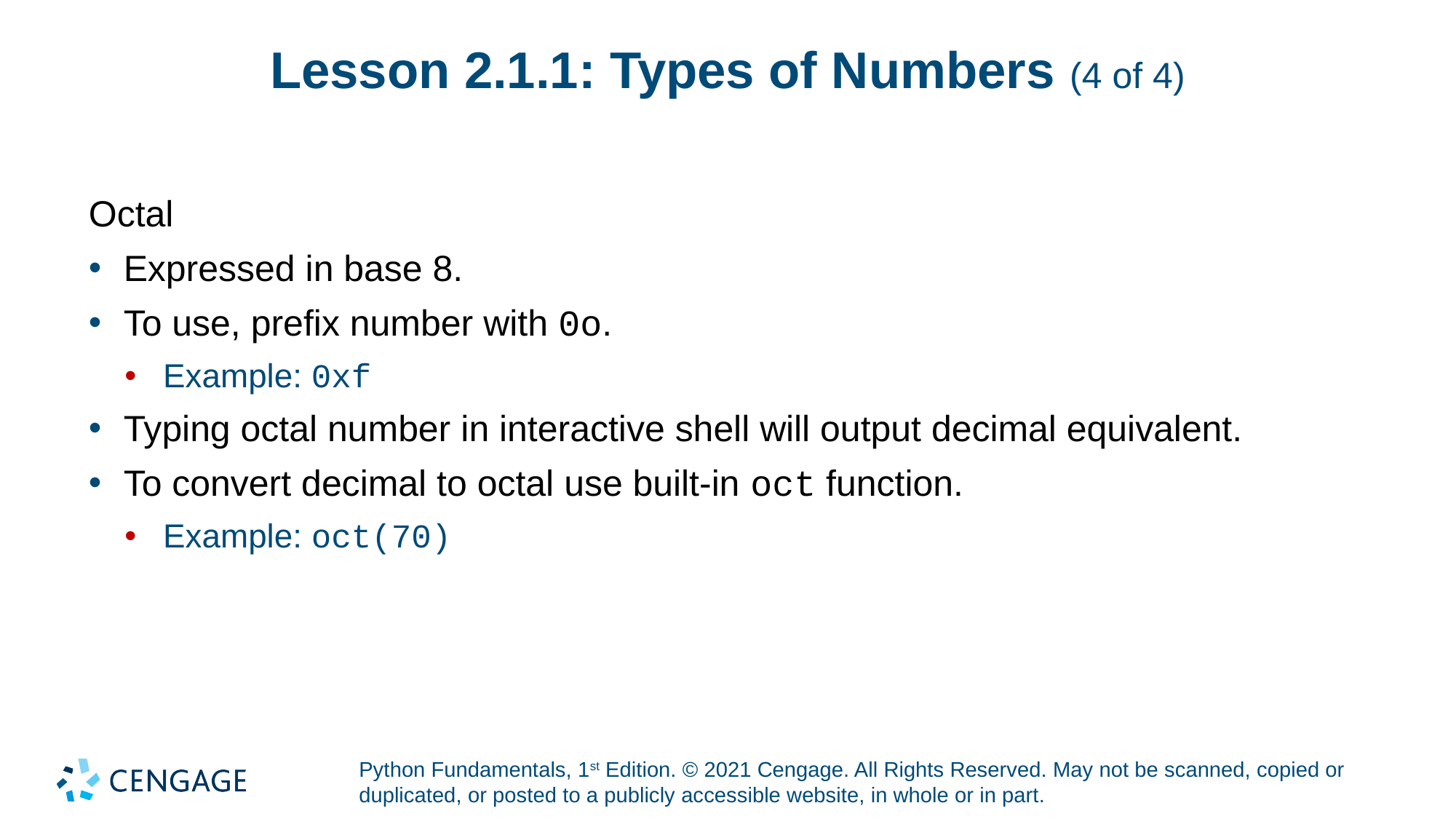

# Lesson 2.1.1: Types of Numbers (4 of 4)
Octal
Expressed in base 8.
To use, prefix number with 0o.
Example: 0xf
Typing octal number in interactive shell will output decimal equivalent.
To convert decimal to octal use built-in oct function.
Example: oct(70)